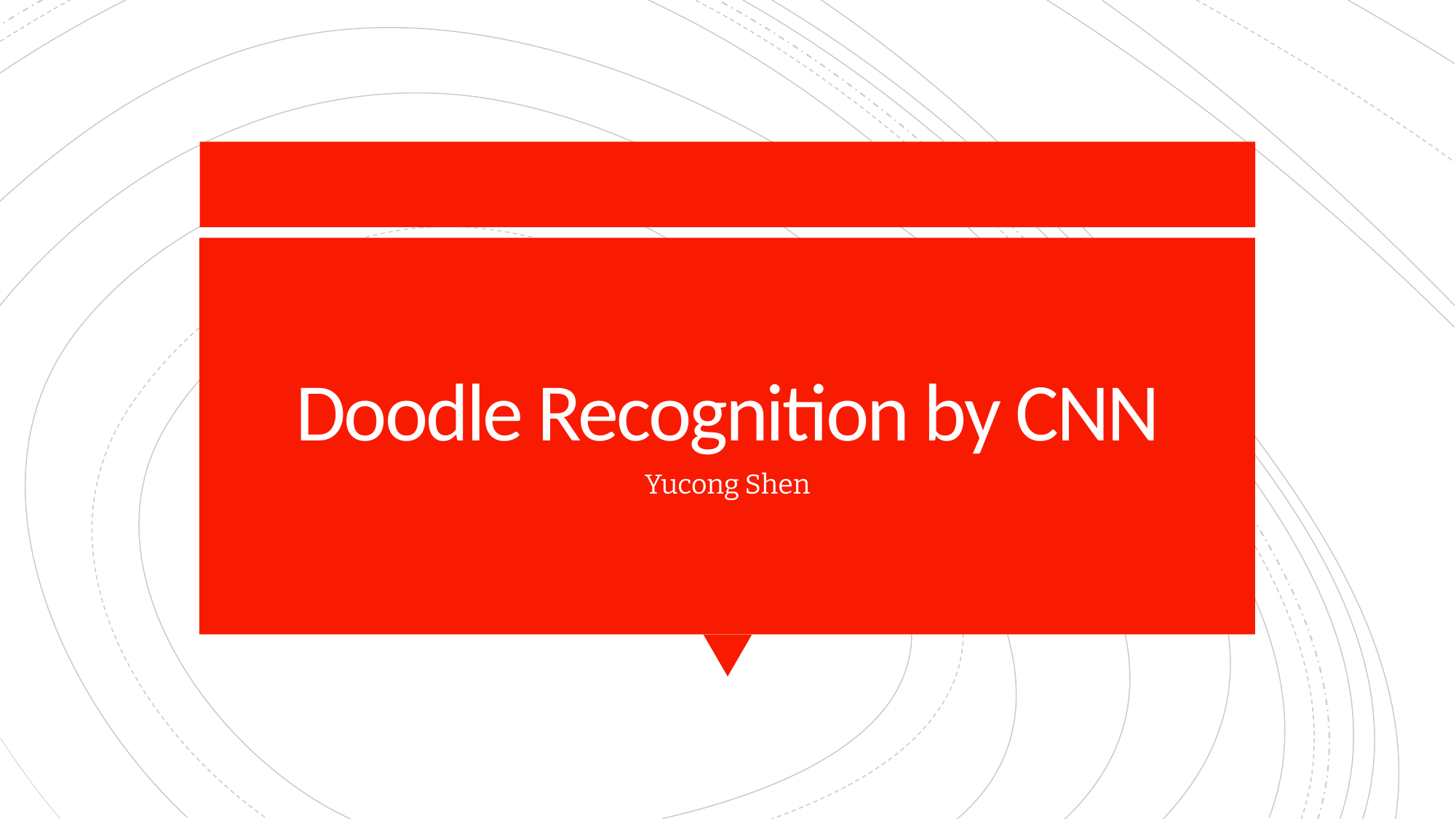

# Doodle Recognition by CNN
Yucong Shen